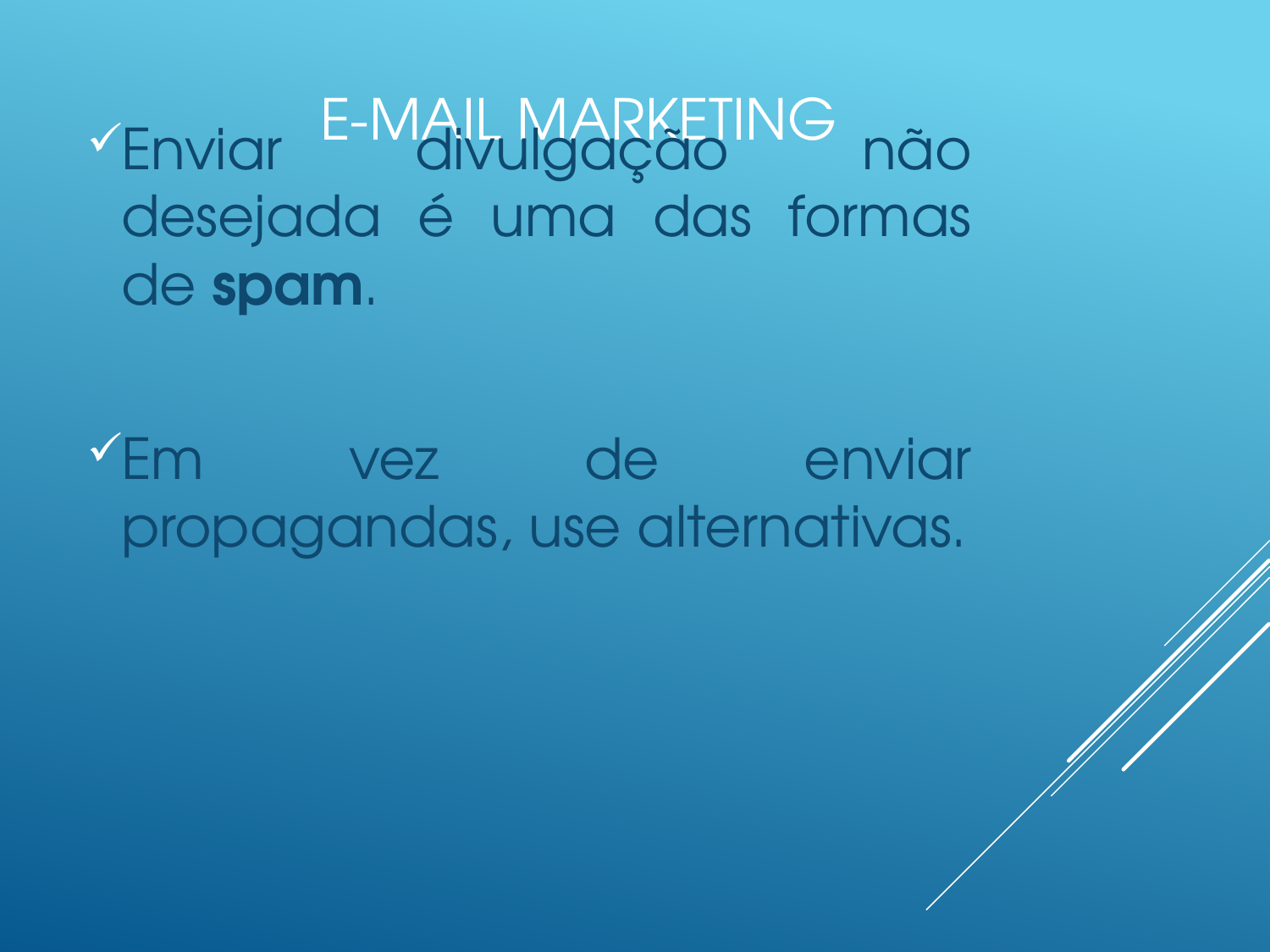

# E-mail Marketing
Enviar divulgação não desejada é uma das formas de spam.

Em vez de enviar propagandas, use alternativas.